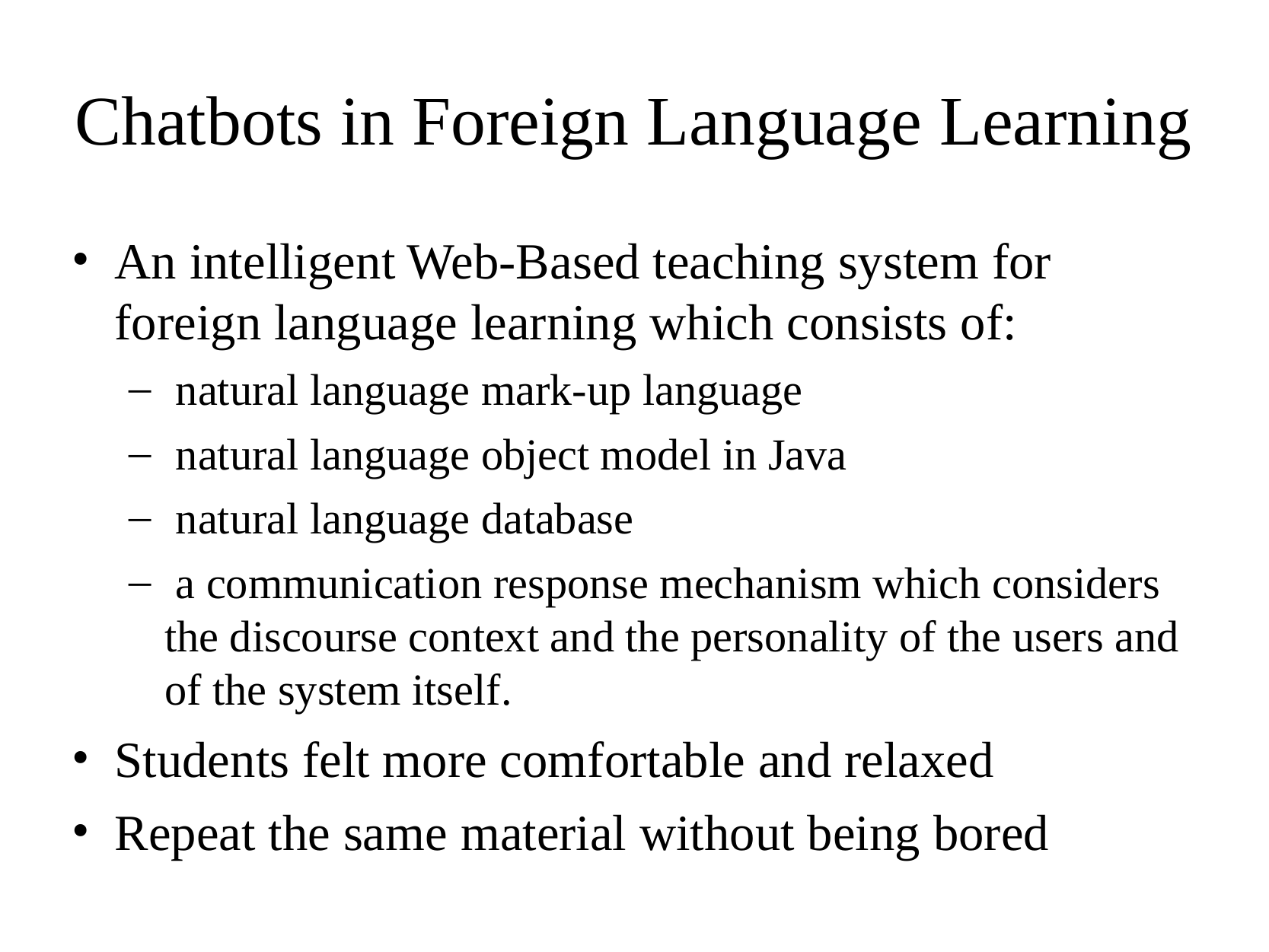

Chatbots in Foreign Language Learning
An intelligent Web-Based teaching system for foreign language learning which consists of:
 natural language mark-up language
 natural language object model in Java
 natural language database
 a communication response mechanism which considers the discourse context and the personality of the users and of the system itself.
Students felt more comfortable and relaxed
Repeat the same material without being bored